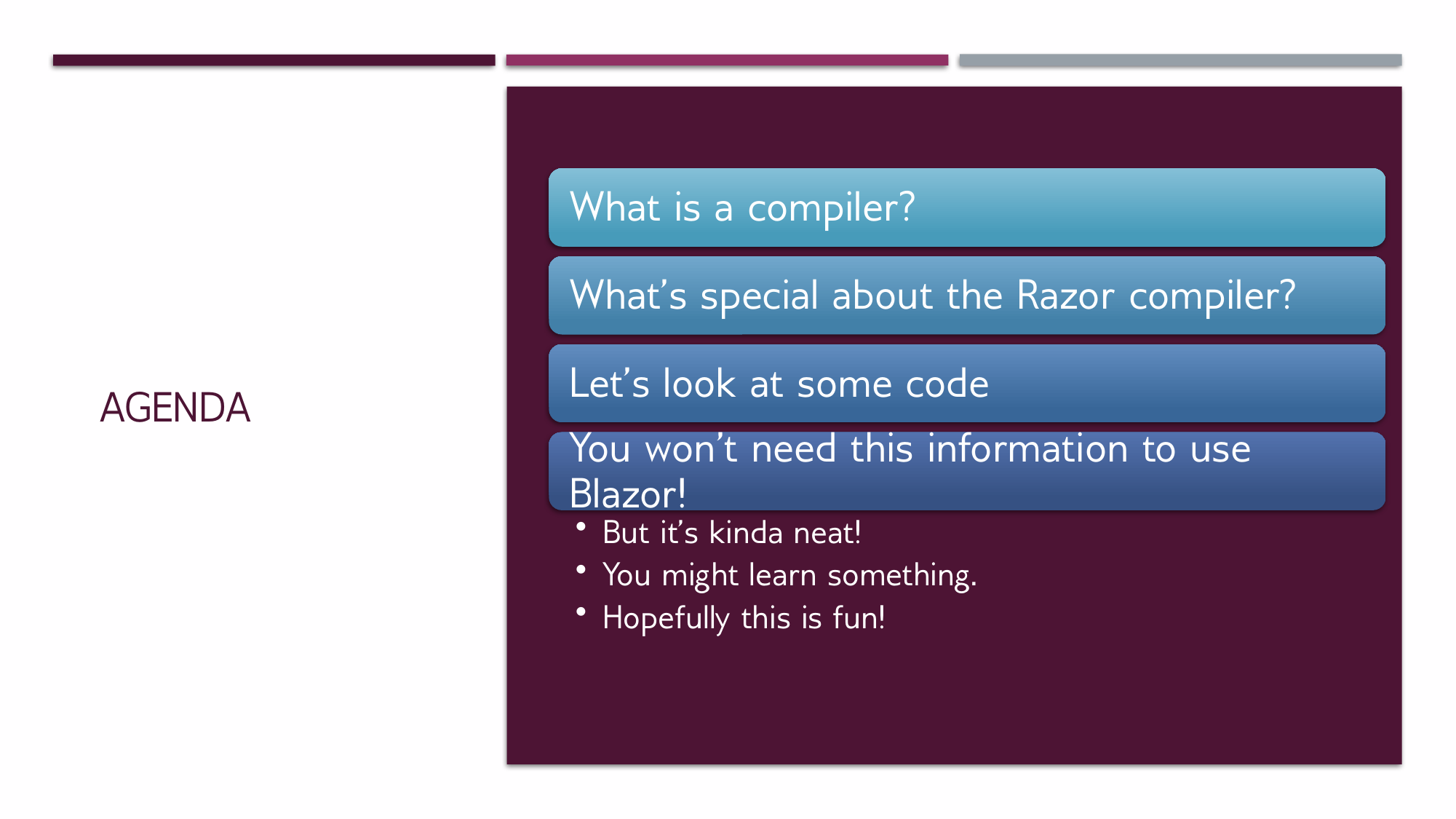

# Agenda
What is a compiler?
What’s special about the Razor compiler?
Let’s look at some code
You won’t need this information to use Blazor!
But it’s kinda neat!
You might learn something.
Hopefully this is fun!